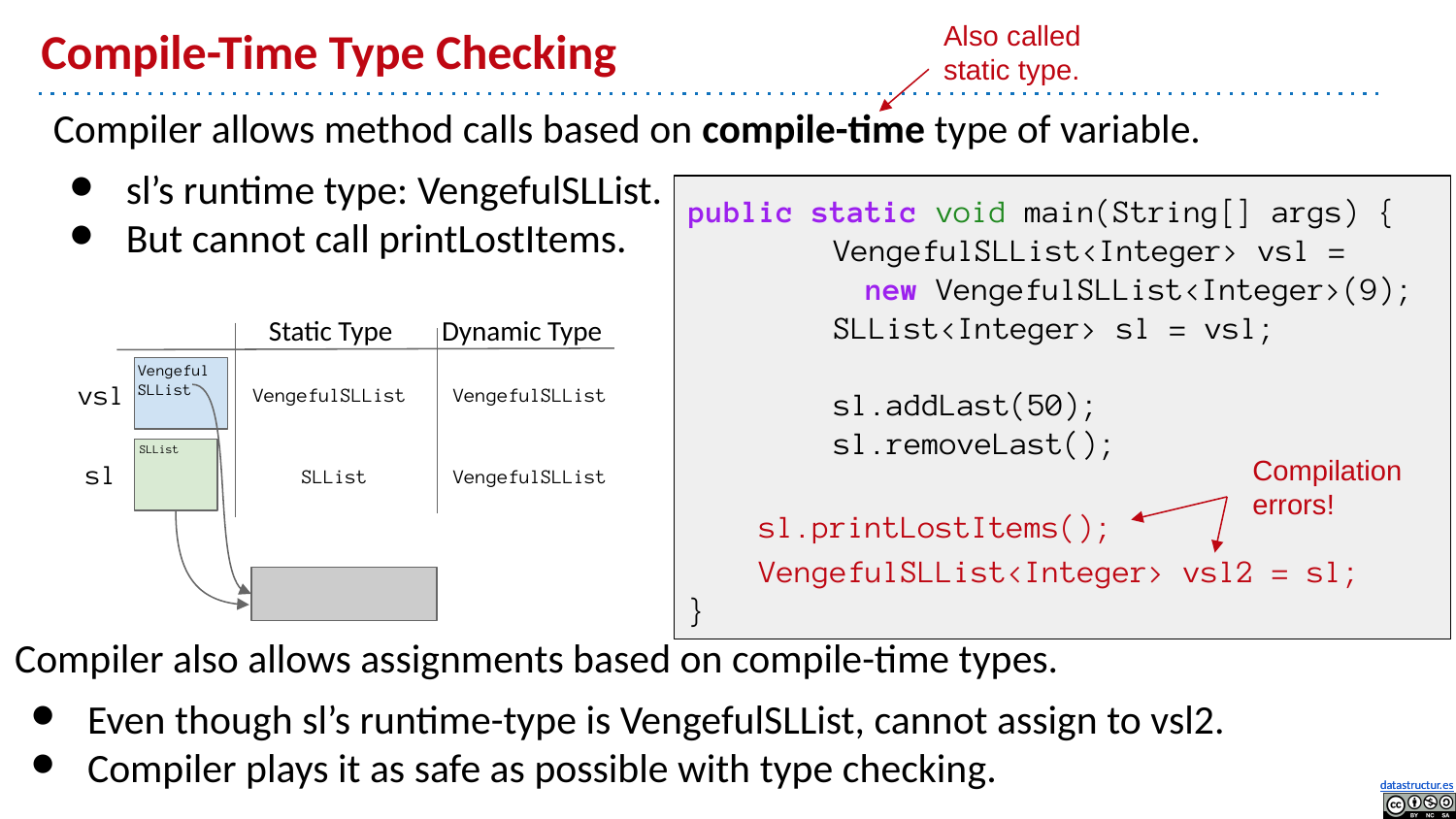

Also called static type.
# Compile-Time Type Checking
Compiler allows method calls based on compile-time type of variable.
sl’s runtime type: VengefulSLList.
But cannot call printLostItems.

public static void main(String[] args) {
   	VengefulSLList<Integer> vsl =
          new VengefulSLList<Integer>(9);
   	SLList<Integer> sl = vsl;

	sl.addLast(50);
   	sl.removeLast();

    sl.printLostItems();
    VengefulSLList<Integer> vsl2 = sl;
}

Static Type
Dynamic Type
VengefulSLList

vsl
VengefulSLList
VengefulSLList

SLList
Compilation errors!

sl
SLList
VengefulSLList

Compiler also allows assignments based on compile-time types.
Even though sl’s runtime-type is VengefulSLList, cannot assign to vsl2.
Compiler plays it as safe as possible with type checking.